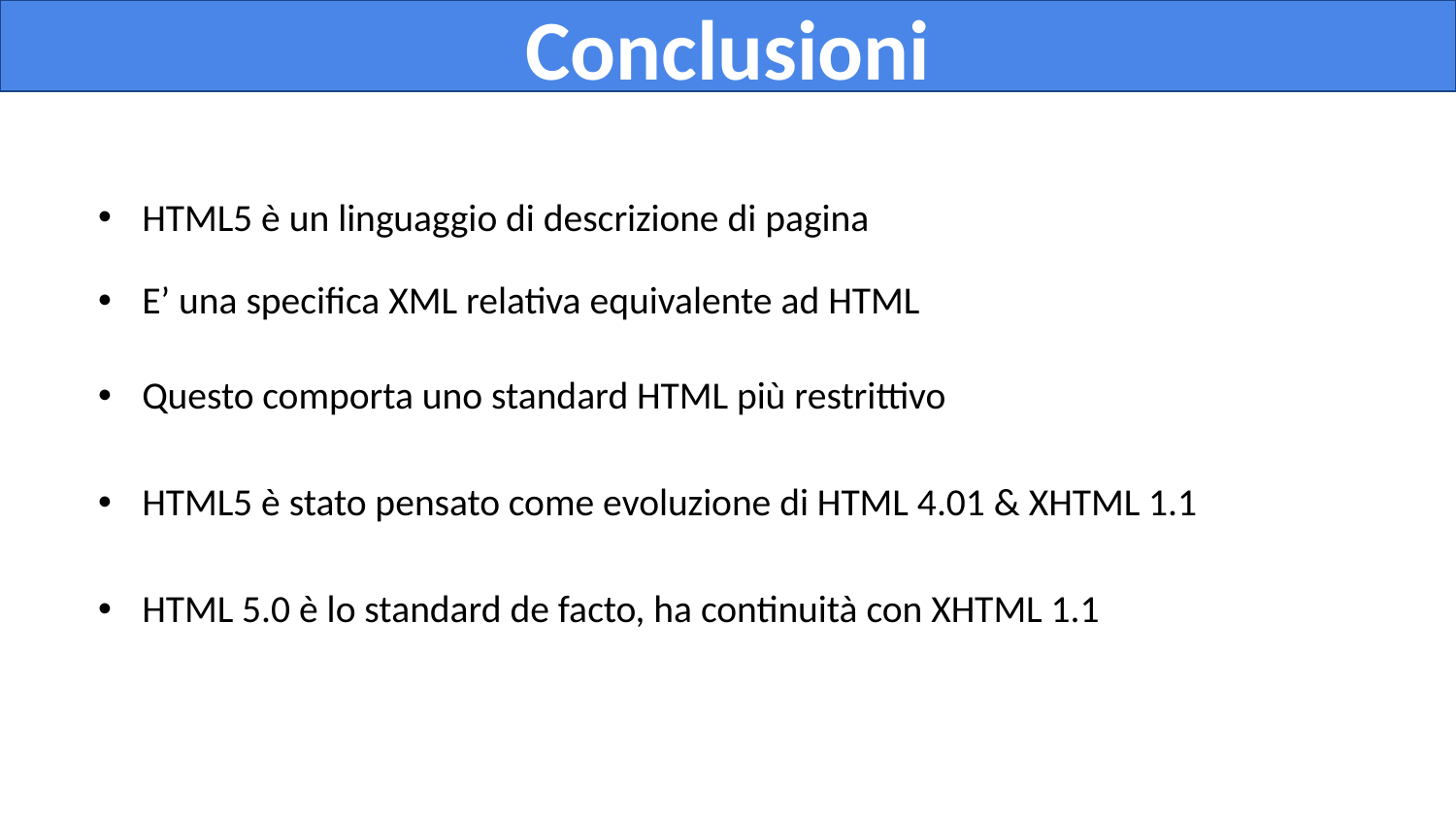

Conclusioni
HTML5 è un linguaggio di descrizione di pagina

E’ una specifica XML relativa equivalente ad HTML

Questo comporta uno standard HTML più restrittivo

HTML5 è stato pensato come evoluzione di HTML 4.01 & XHTML 1.1

HTML 5.0 è lo standard de facto, ha continuità con XHTML 1.1